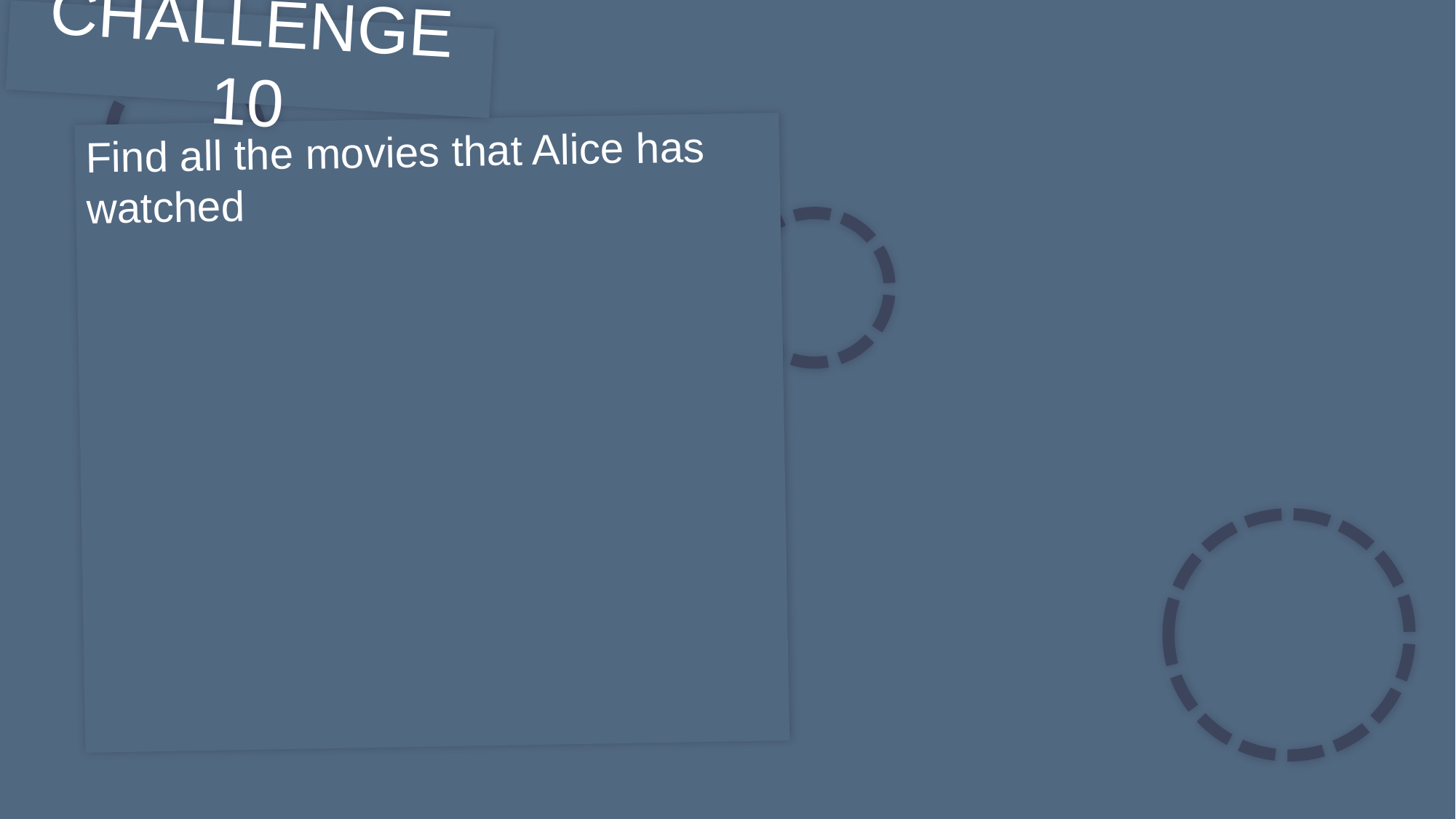

CHALLENGE 10

Find all the movies that Alice has watched